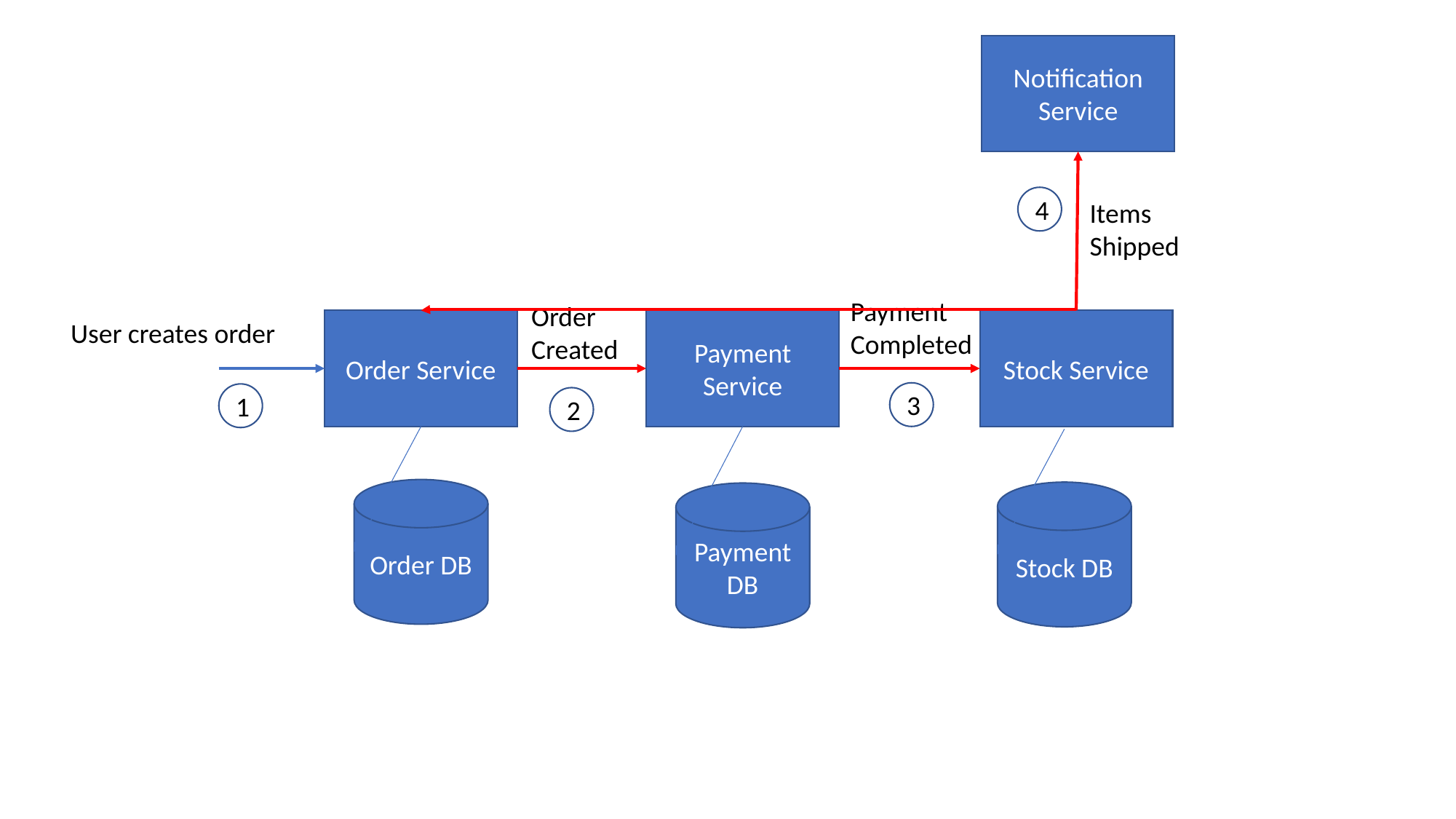

Notification Service
4
Items
Shipped
Payment
Completed
Order
Created
User creates order
Order Service
Payment Service
Stock Service
3
1
2
Order DB
Stock DB
Payment DB